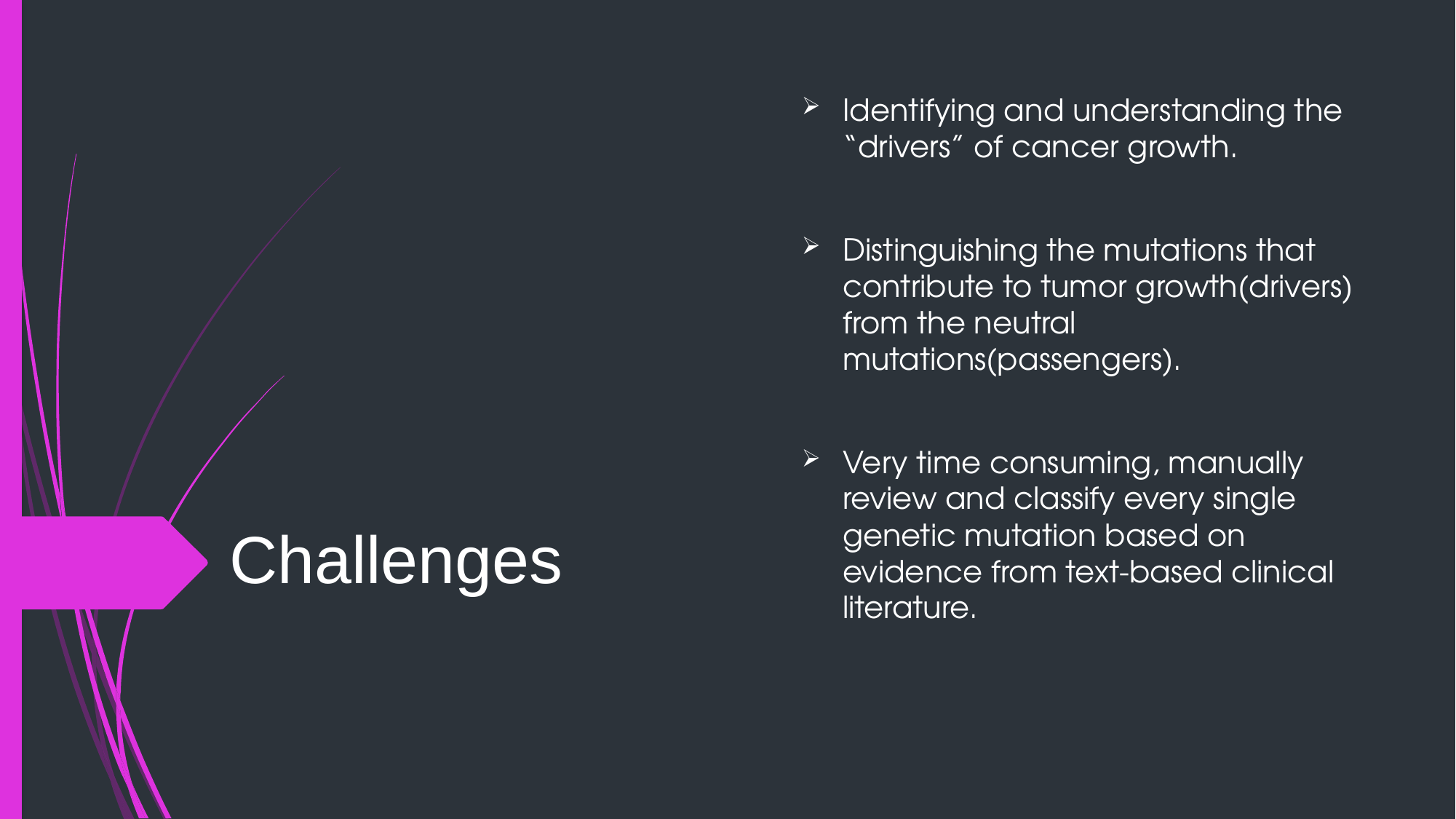

Identifying and understanding the “drivers” of cancer growth.

Distinguishing the mutations that contribute to tumor growth(drivers) from the neutral mutations(passengers).

Very time consuming, manually review and classify every single genetic mutation based on evidence from text-based clinical literature.

# Challenges